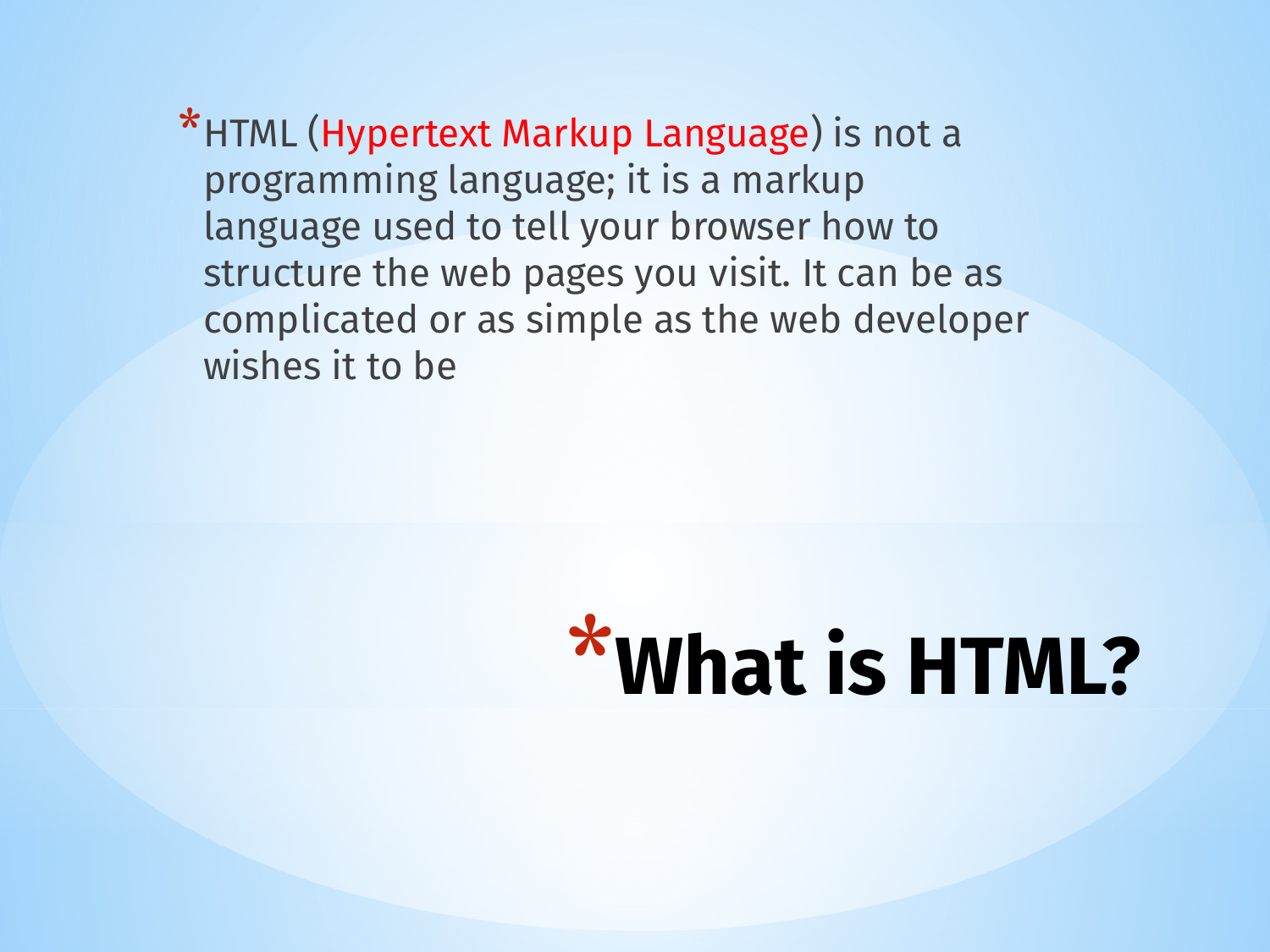

HTML (Hypertext Markup Language) is not a programming language; it is a markup language used to tell your browser how to structure the web pages you visit. It can be as complicated or as simple as the web developer wishes it to be
# What is HTML?